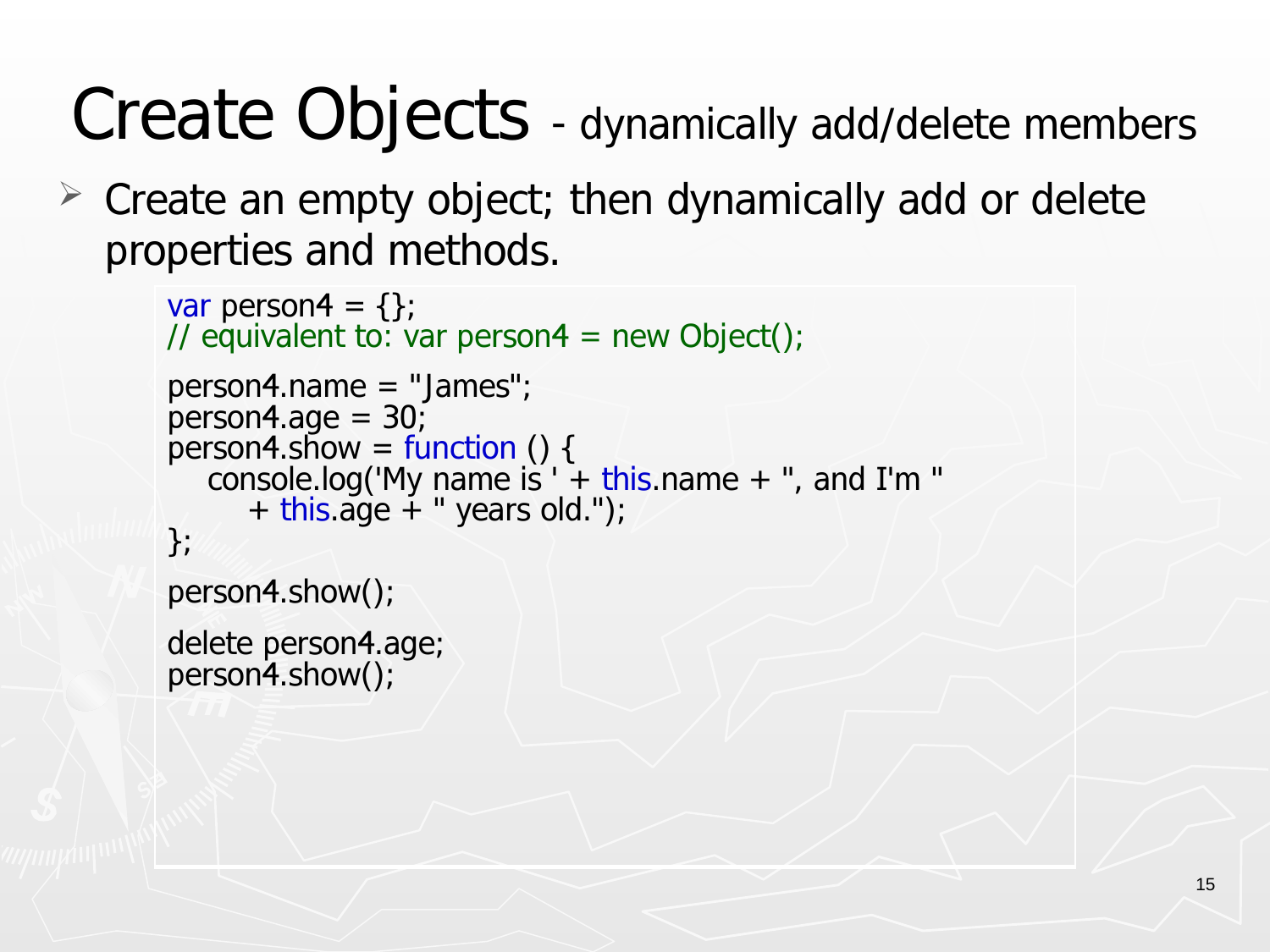

# Create Objects - dynamically add/delete members
Create an empty object; then dynamically add or delete properties and methods.
| var person4 = {}; // equivalent to: var person4 = new Object(); person4.name = "James"; person4.age = 30; person4.show = function () { console.log('My name is ' + this.name + ", and I'm " + this.age + " years old."); }; person4.show(); delete person4.age; person4.show(); |
| --- |
15